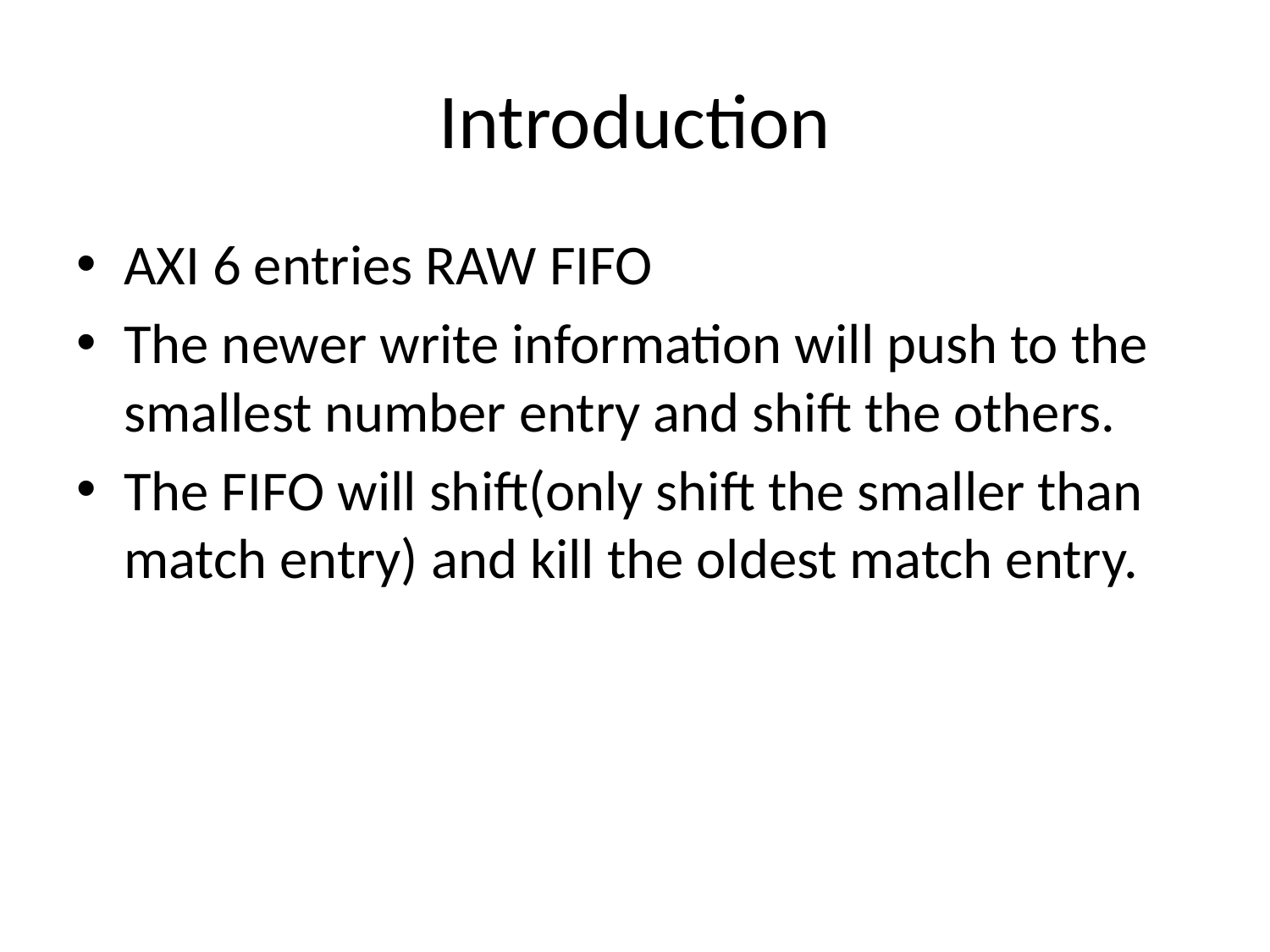

# Introduction
AXI 6 entries RAW FIFO
The newer write information will push to the smallest number entry and shift the others.
The FIFO will shift(only shift the smaller than match entry) and kill the oldest match entry.